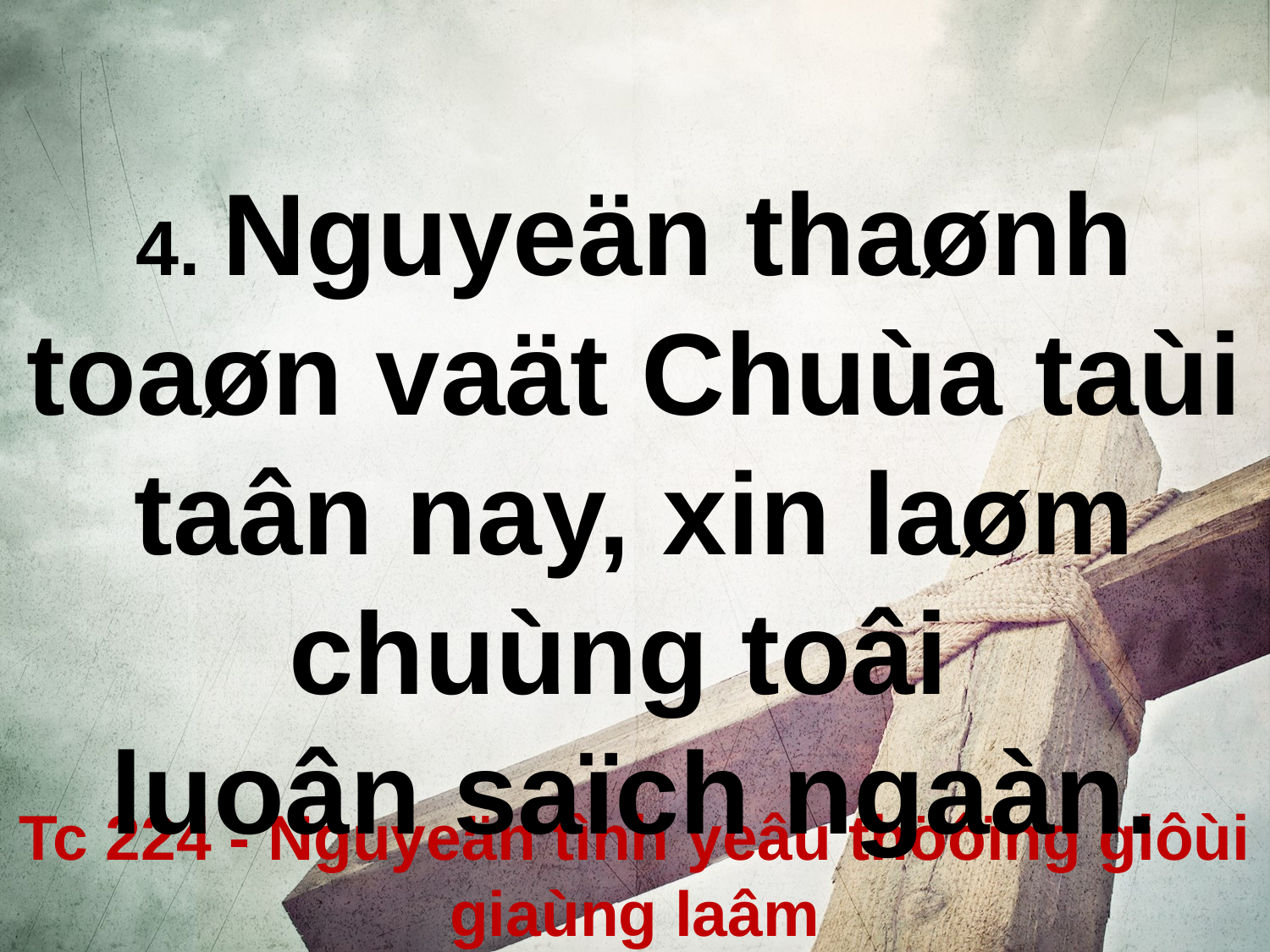

4. Nguyeän thaønh toaøn vaät Chuùa taùi taân nay, xin laøm chuùng toâi
luoân saïch ngaàn.
Tc 224 - Nguyeän tình yeâu thöôïng giôùi giaùng laâm